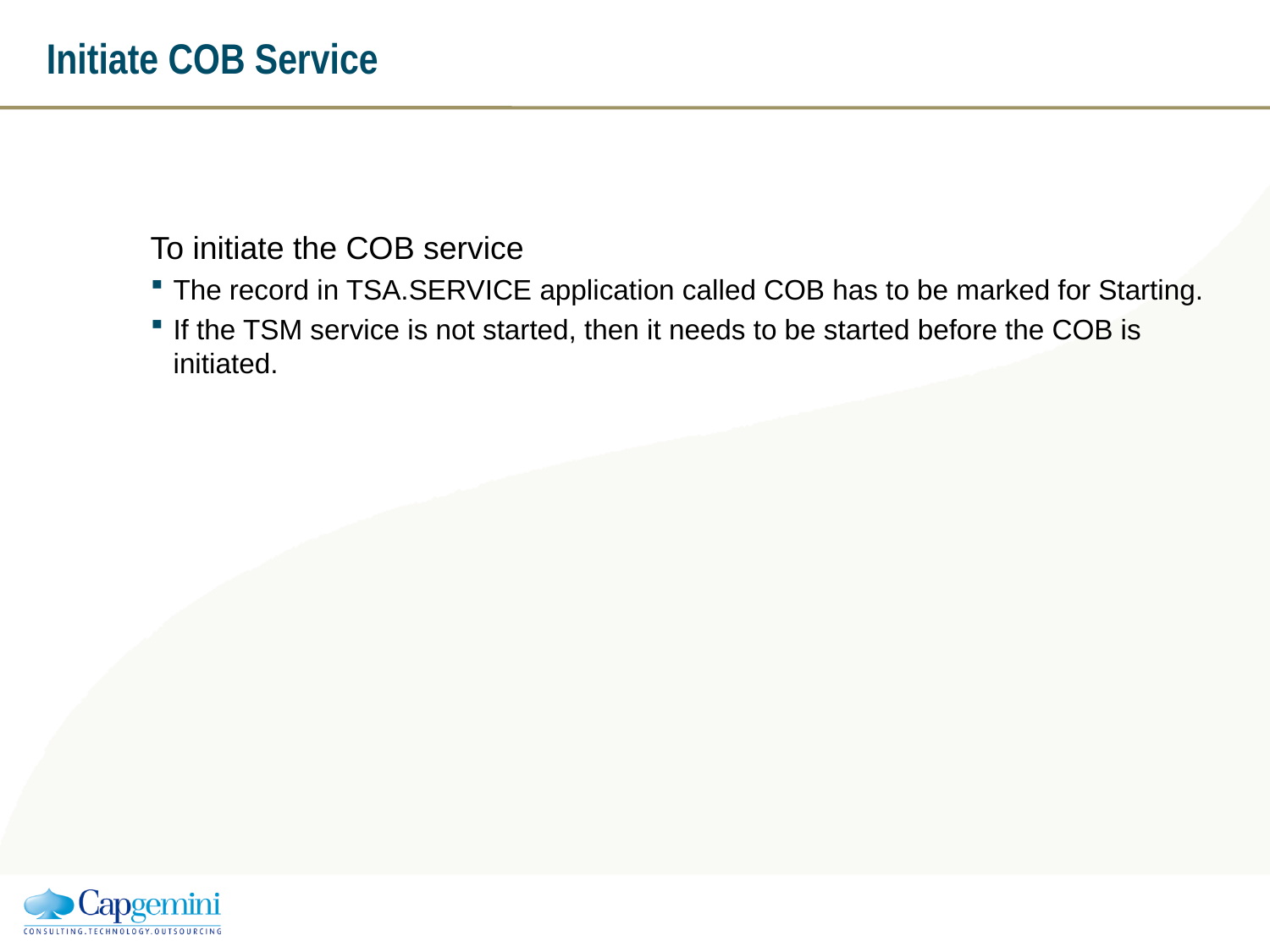

# Initiate COB Service
To initiate the COB service
The record in TSA.SERVICE application called COB has to be marked for Starting.
If the TSM service is not started, then it needs to be started before the COB is initiated.